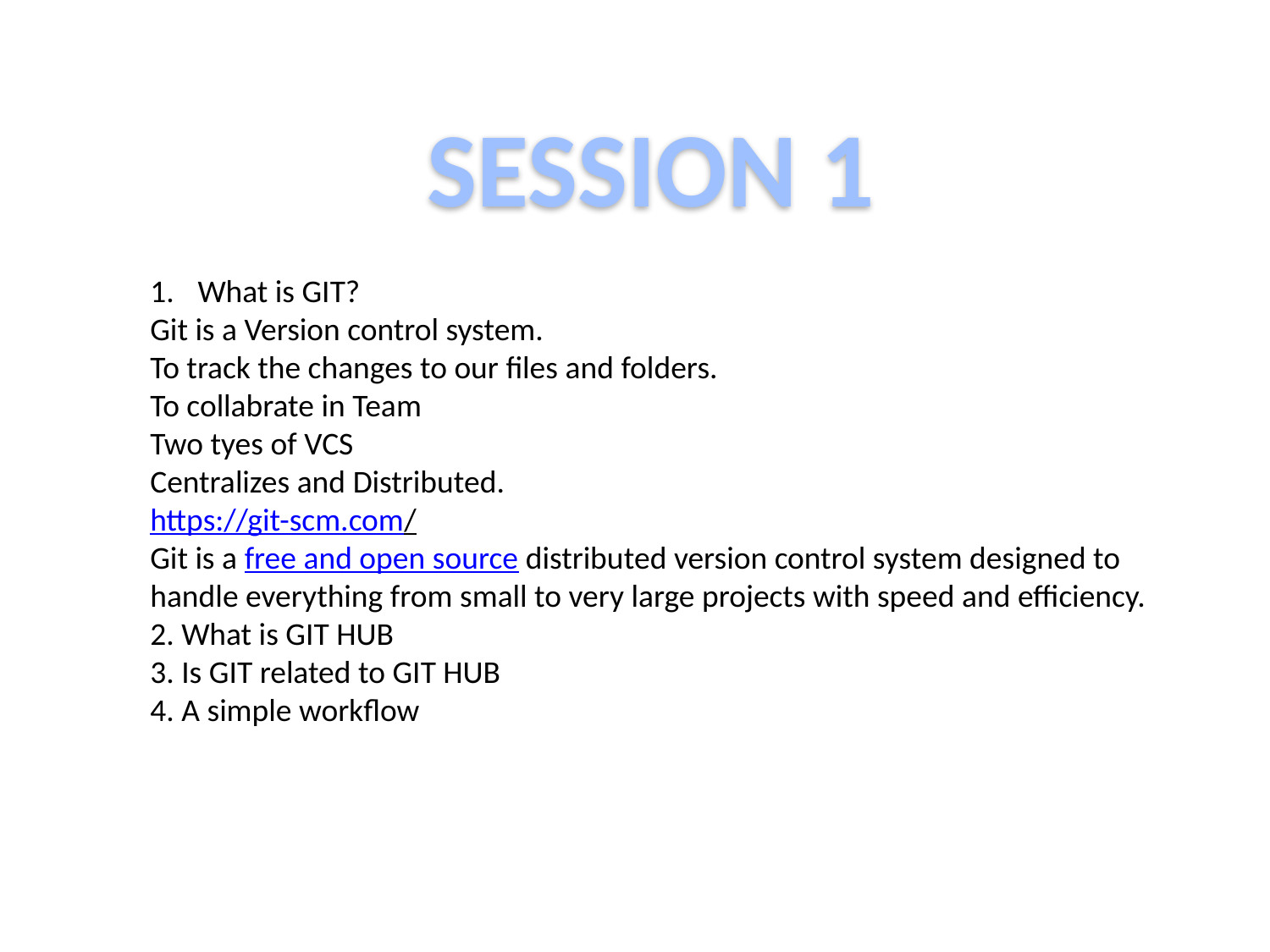

SESSION 1
What is GIT?
Git is a Version control system.
To track the changes to our files and folders.
To collabrate in Team
Two tyes of VCS
Centralizes and Distributed.
https://git-scm.com/
Git is a free and open source distributed version control system designed to handle everything from small to very large projects with speed and efficiency.
2. What is GIT HUB
3. Is GIT related to GIT HUB
4. A simple workflow